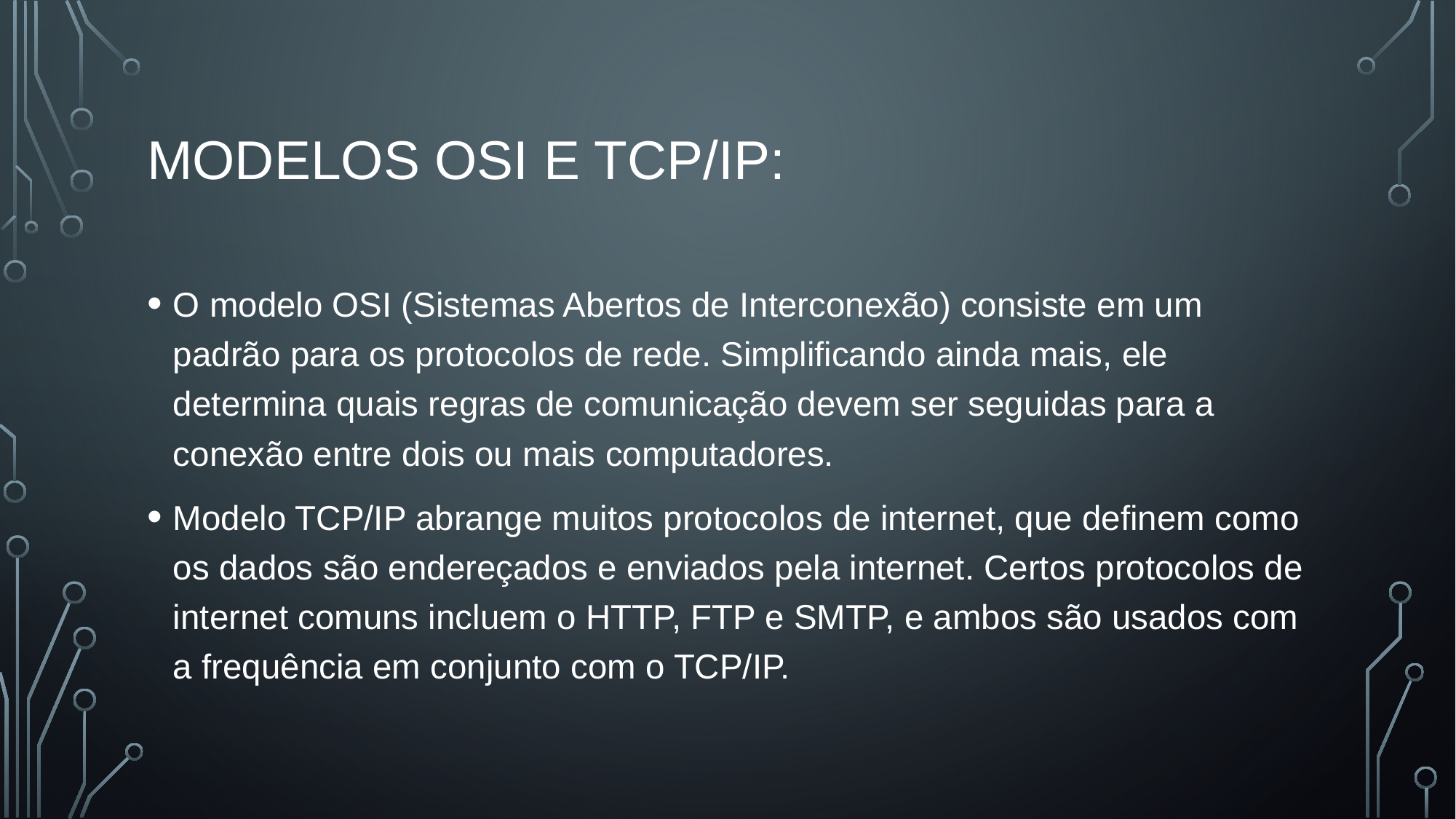

# Modelos osi e tcp/ip:
O modelo OSI (Sistemas Abertos de Interconexão) consiste em um padrão para os protocolos de rede. Simplificando ainda mais, ele determina quais regras de comunicação devem ser seguidas para a conexão entre dois ou mais computadores.
Modelo TCP/IP abrange muitos protocolos de internet, que definem como os dados são endereçados e enviados pela internet. Certos protocolos de internet comuns incluem o HTTP, FTP e SMTP, e ambos são usados com a frequência em conjunto com o TCP/IP.